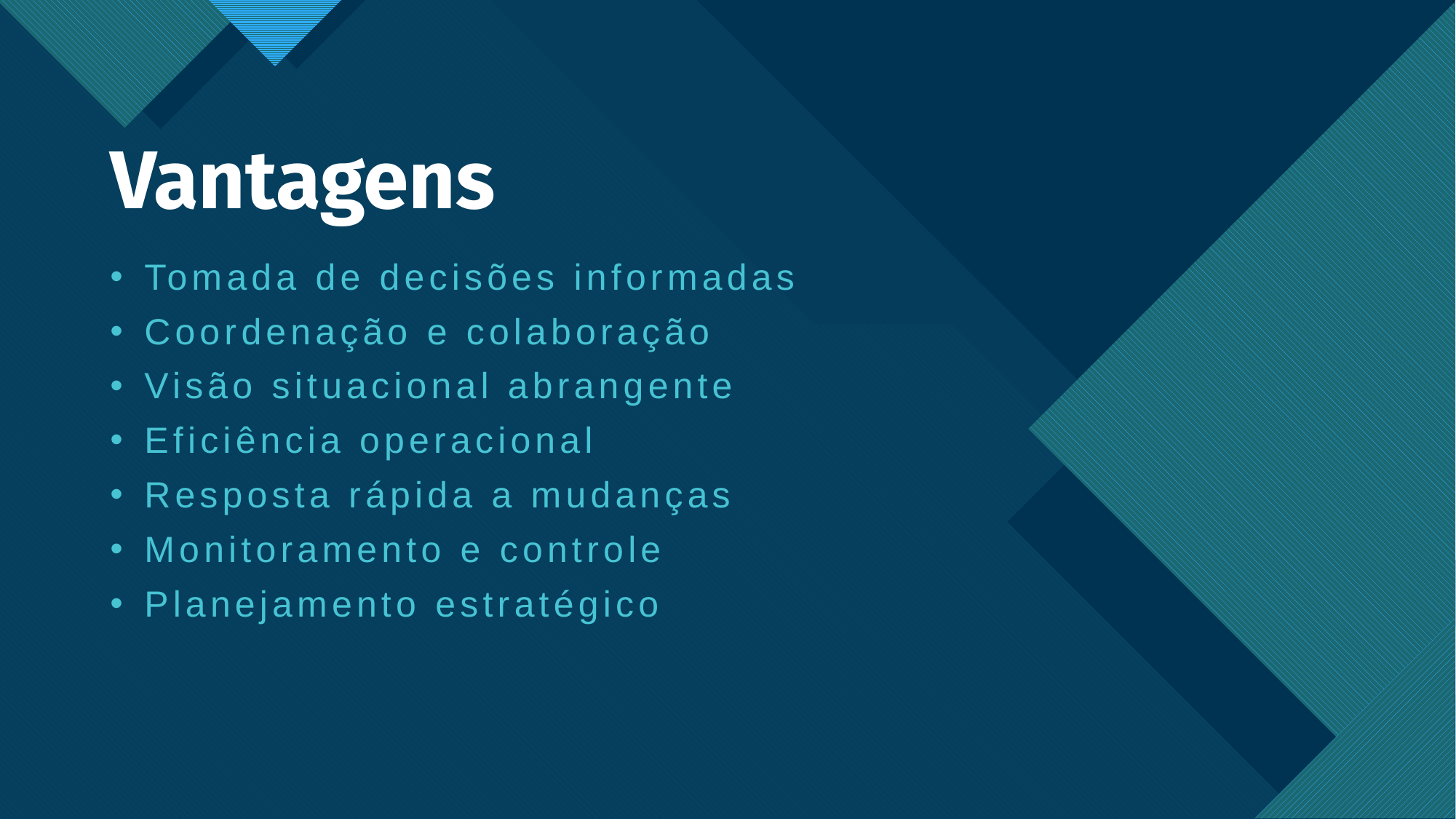

# Vantagens
Tomada de decisões informadas
Coordenação e colaboração
Visão situacional abrangente
Eficiência operacional
Resposta rápida a mudanças
Monitoramento e controle
Planejamento estratégico